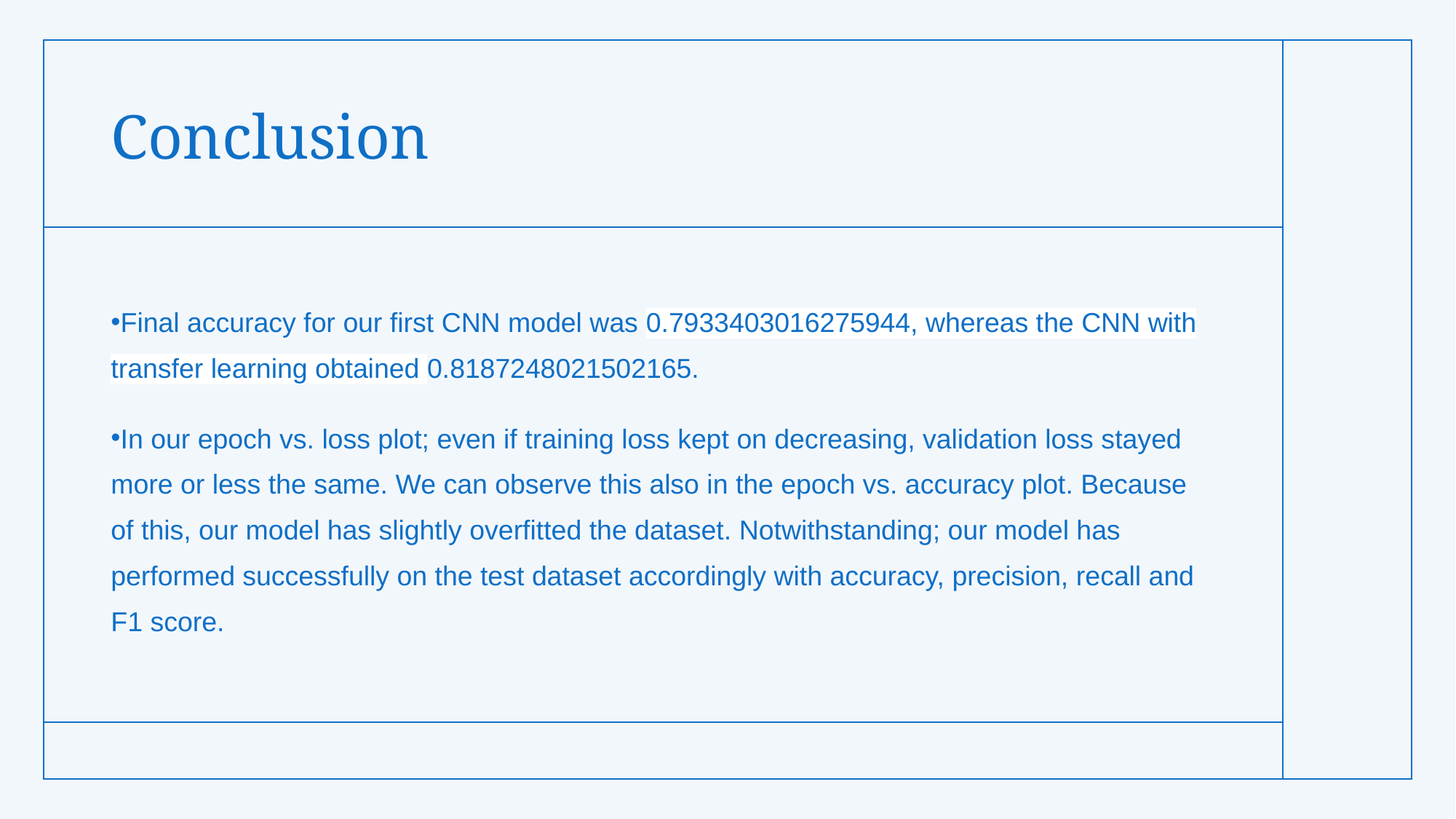

# Conclusion
Final accuracy for our first CNN model was 0.7933403016275944, whereas the CNN with transfer learning obtained 0.8187248021502165.
In our epoch vs. loss plot; even if training loss kept on decreasing, validation loss stayed more or less the same. We can observe this also in the epoch vs. accuracy plot. Because of this, our model has slightly overfitted the dataset. Notwithstanding; our model has performed successfully on the test dataset accordingly with accuracy, precision, recall and F1 score.